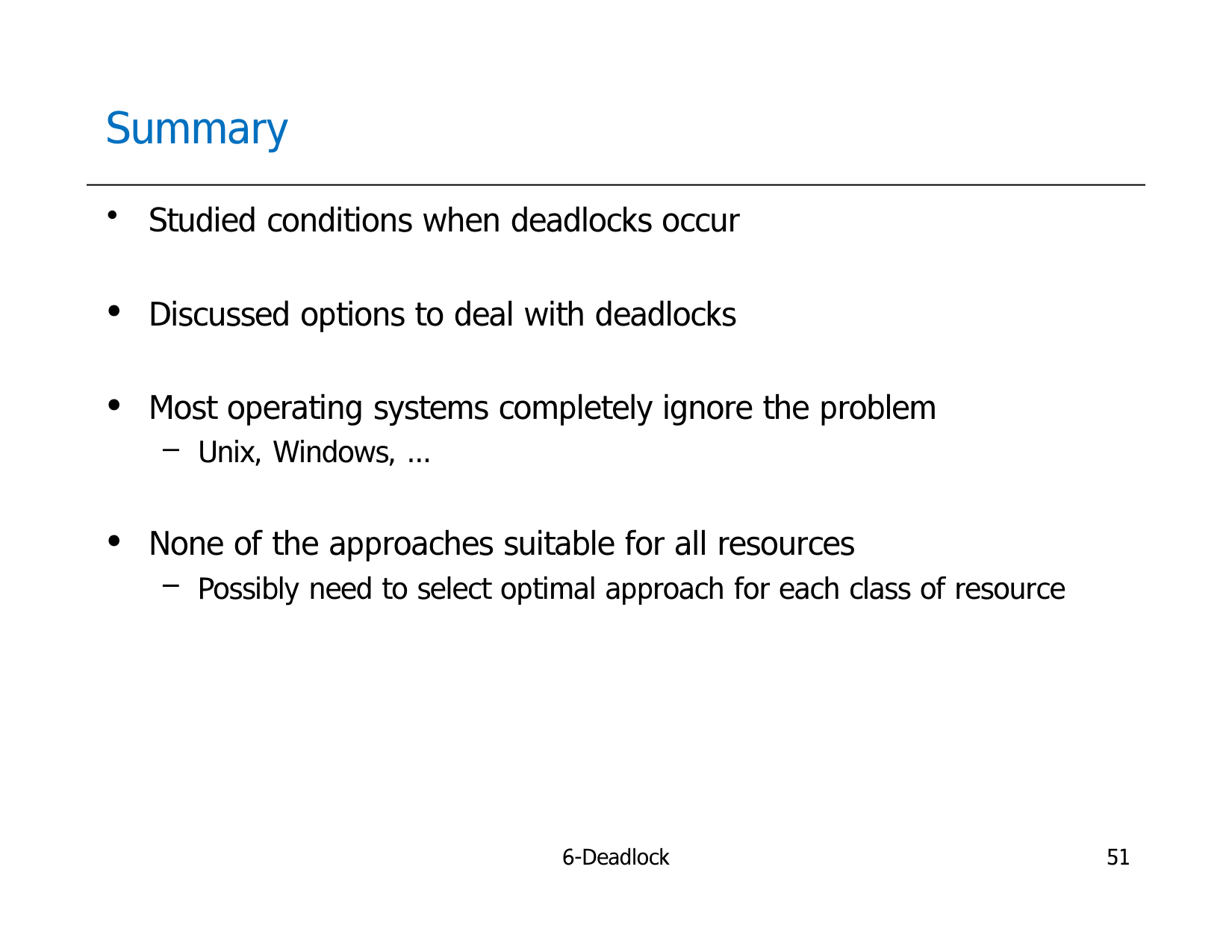

# Summary
Studied conditions when deadlocks occur

Discussed options to deal with deadlocks

Most operating systems completely ignore the problem
Unix, Windows, …

None of the approaches suitable for all resources
Possibly need to select optimal approach for each class of resource
6-Deadlock
51